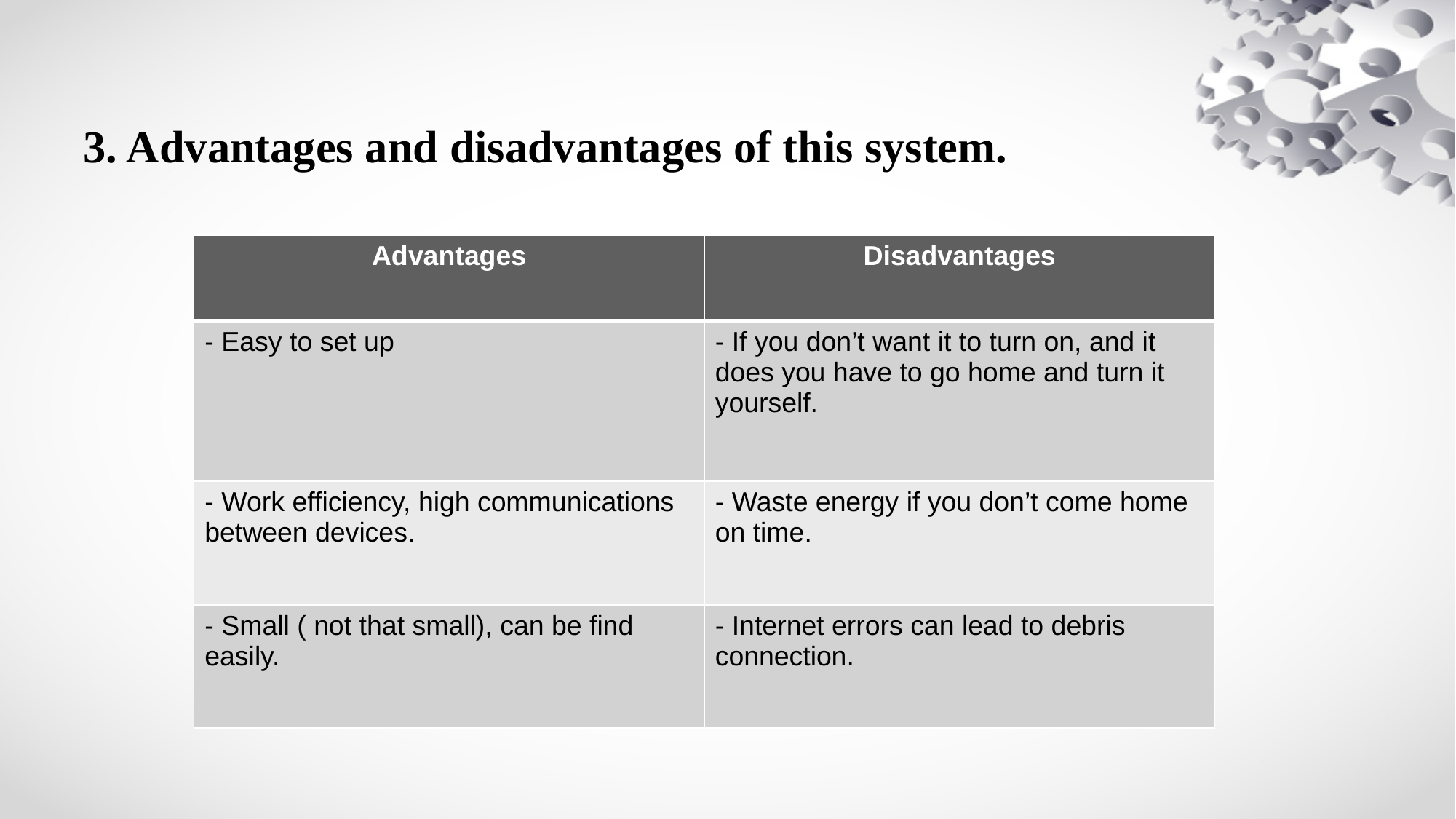

# 3. Advantages and disadvantages of this system.
| Advantages | Disadvantages |
| --- | --- |
| - Easy to set up | - If you don’t want it to turn on, and it does you have to go home and turn it yourself. |
| - Work efficiency, high communications between devices. | - Waste energy if you don’t come home on time. |
| - Small ( not that small), can be find easily. | - Internet errors can lead to debris connection. |